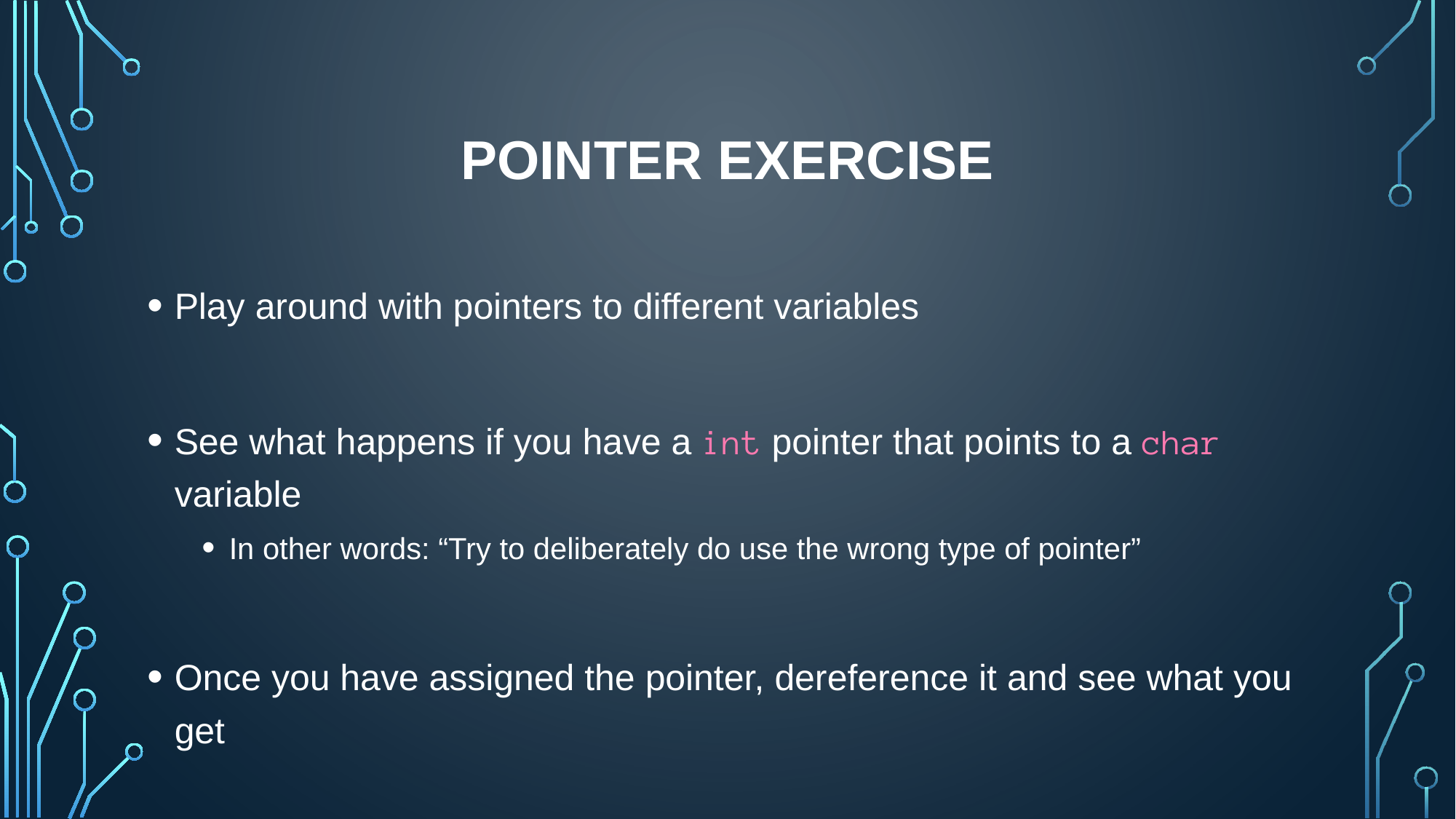

# Pointer Exercise
Play around with pointers to different variables

See what happens if you have a int pointer that points to a char variable
In other words: “Try to deliberately do use the wrong type of pointer”

Once you have assigned the pointer, dereference it and see what you get